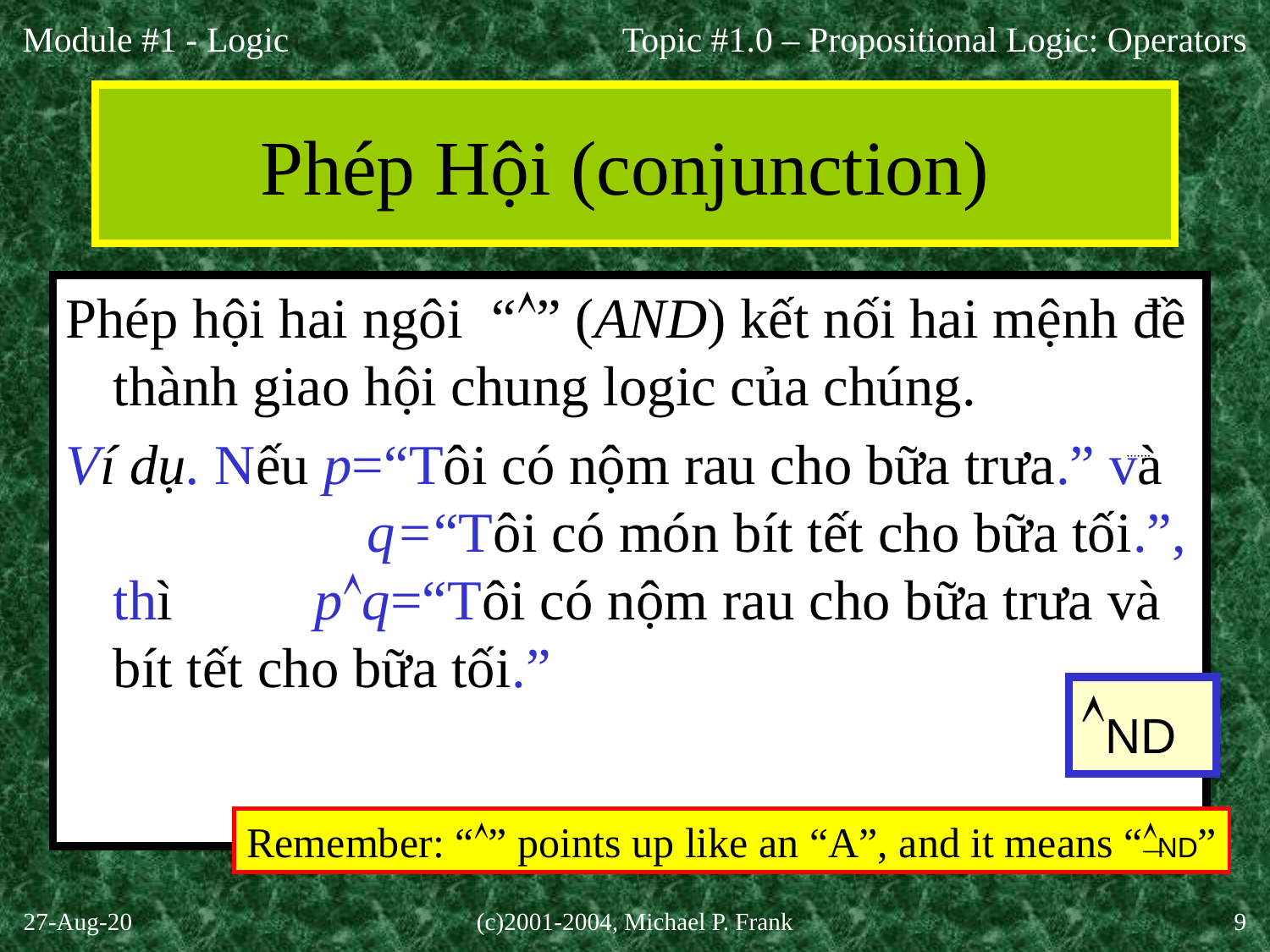

Topic #1.0 – Propositional Logic: Operators
# Phép Hội (conjunction)
Phép hội hai ngôi  “∧” (AND) kết nối hai mệnh đề thành giao hội chung logic của chúng.
Ví dụ. Nếu p=“Tôi có nộm rau cho bữa trưa.” và    		q=“Tôi có món bít tết cho bữa tối.”, thì          p∧q=“Tôi có nộm rau cho bữa trưa và bít tết cho bữa tối.”

∧ND
Remember: “∧” points up like an “A”, and it means “∧ND”

27-Aug-20
(c)2001-2004, Michael P. Frank
9